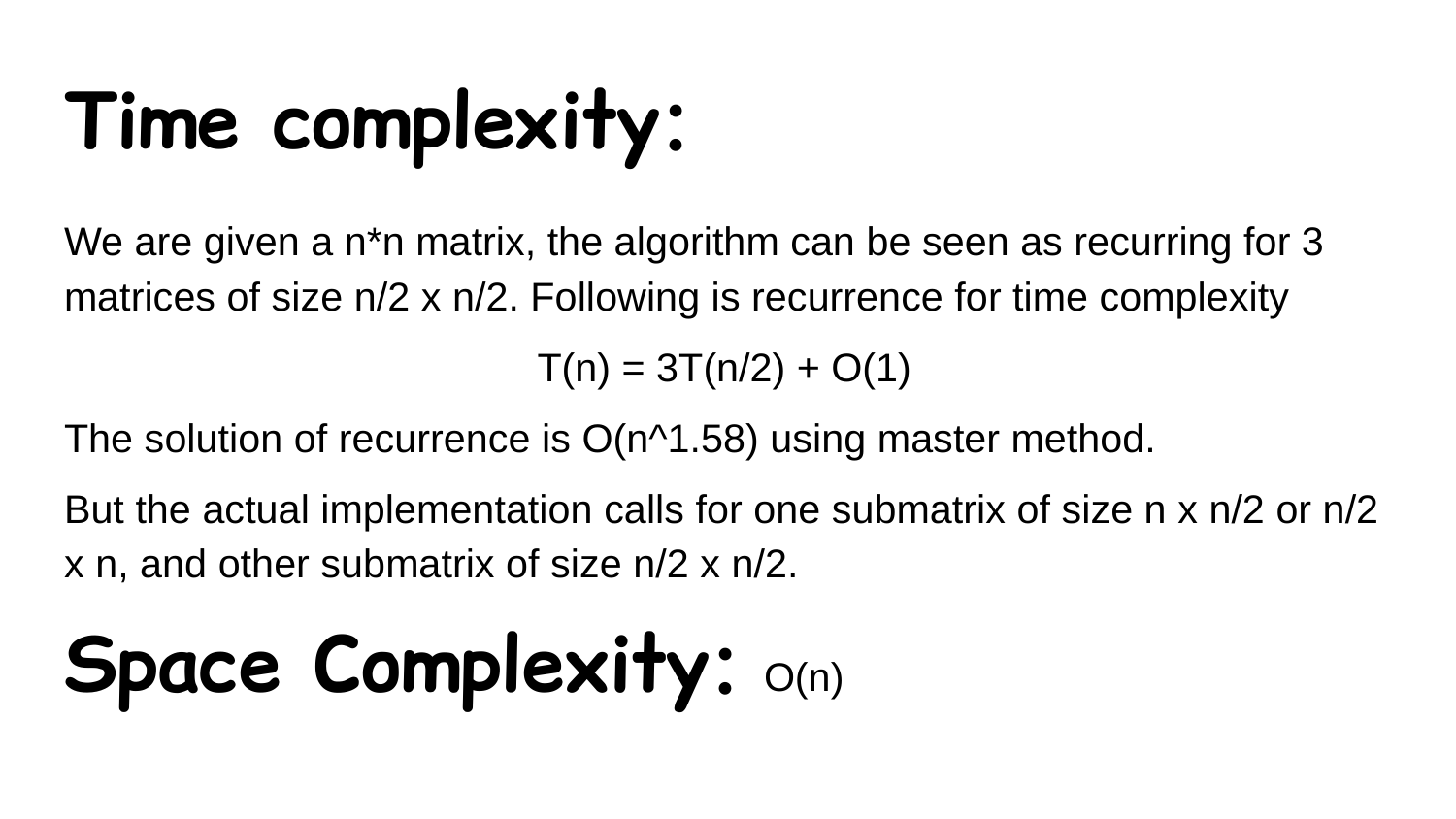

Time complexity:

We are given a n*n matrix, the algorithm can be seen as recurring for 3 matrices of size n/2 x n/2. Following is recurrence for time complexity
					T(n) = 3T(n/2) + O(1)
The solution of recurrence is O(n^1.58) using master method.
But the actual implementation calls for one submatrix of size n x n/2 or n/2 x n, and other submatrix of size n/2 x n/2.
Space Complexity: O(n)